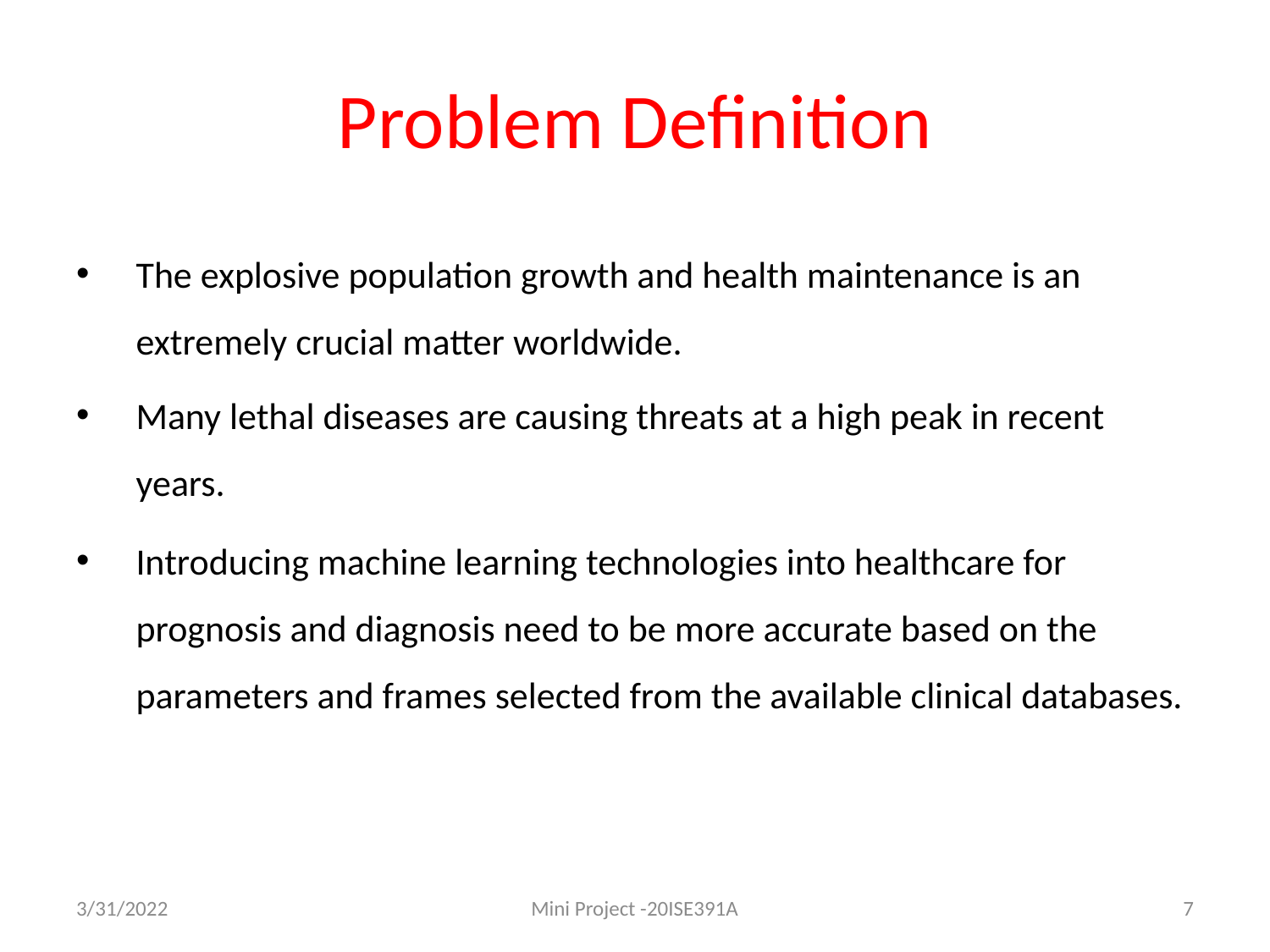

# Problem Definition
The explosive population growth and health maintenance is an extremely crucial matter worldwide.
Many lethal diseases are causing threats at a high peak in recent years.
Introducing machine learning technologies into healthcare for prognosis and diagnosis need to be more accurate based on the parameters and frames selected from the available clinical databases.

3/31/2022
Mini Project -20ISE391A
7